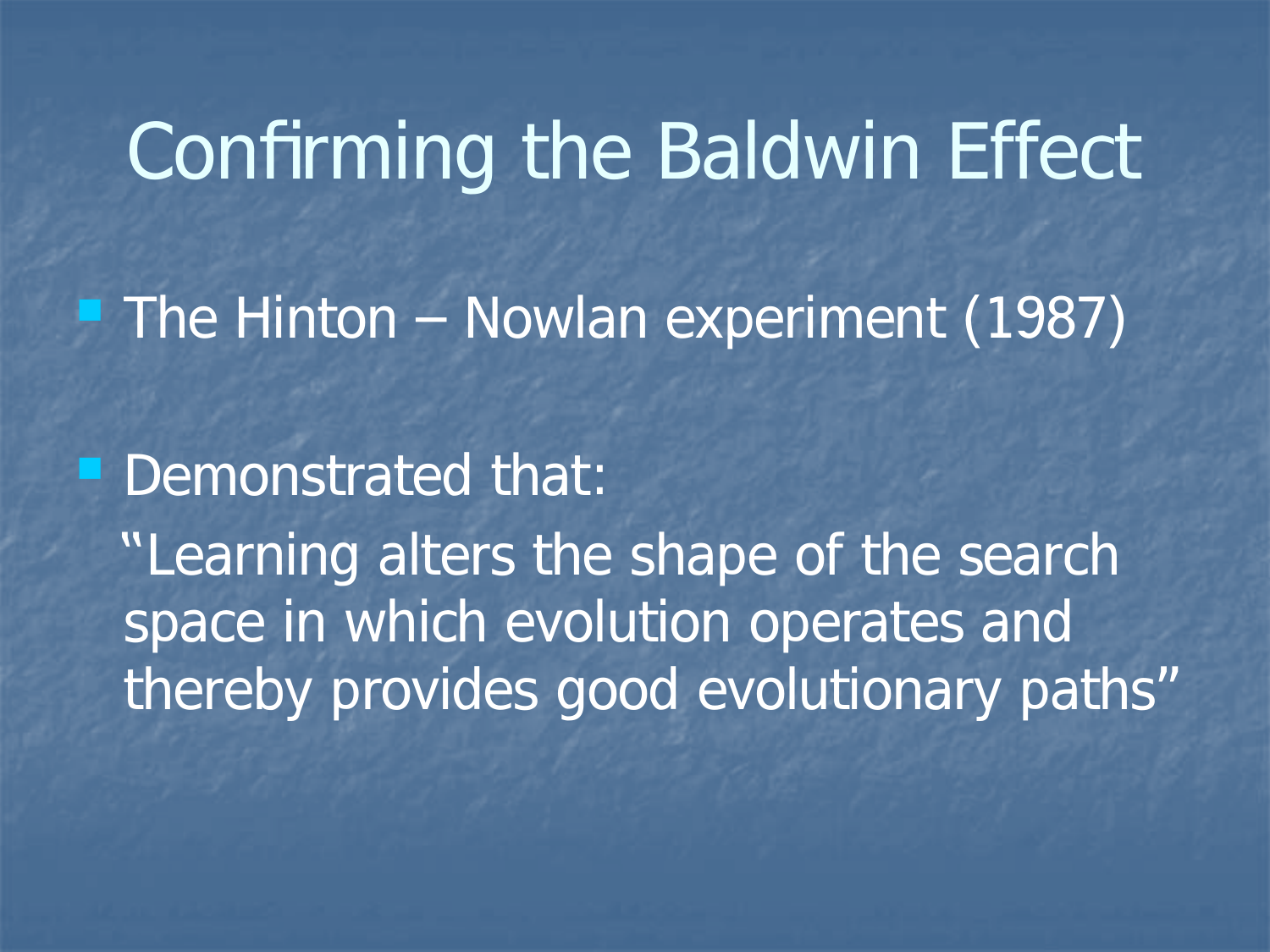

# Confirming the Baldwin Effect
The Hinton – Nowlan experiment (1987)

Demonstrated that:
	“Learning alters the shape of the search space in which evolution operates and thereby provides good evolutionary paths”